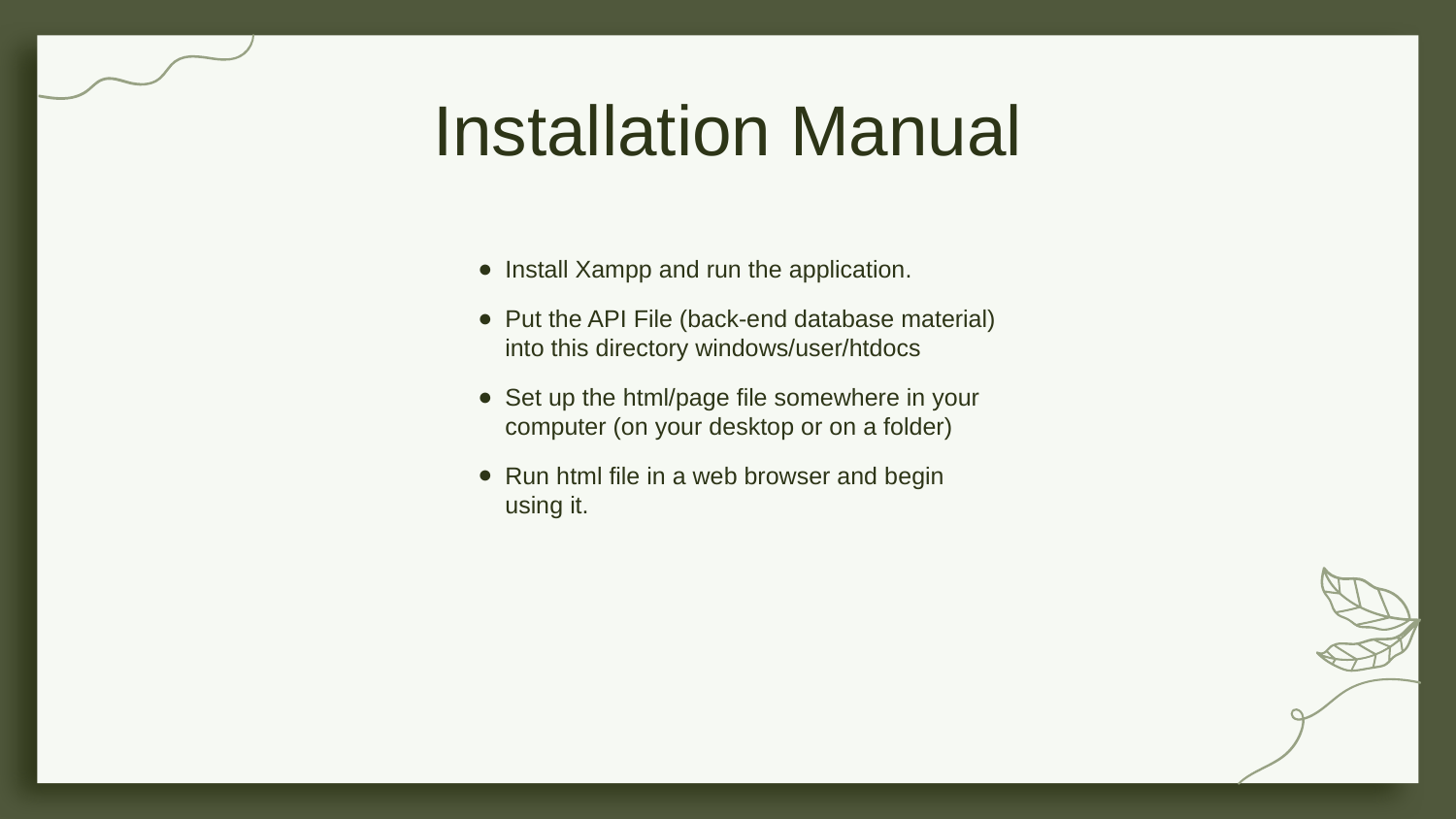

# Installation Manual
Install Xampp and run the application.
Put the API File (back-end database material) into this directory windows/user/htdocs
Set up the html/page file somewhere in your computer (on your desktop or on a folder)
Run html file in a web browser and begin using it.